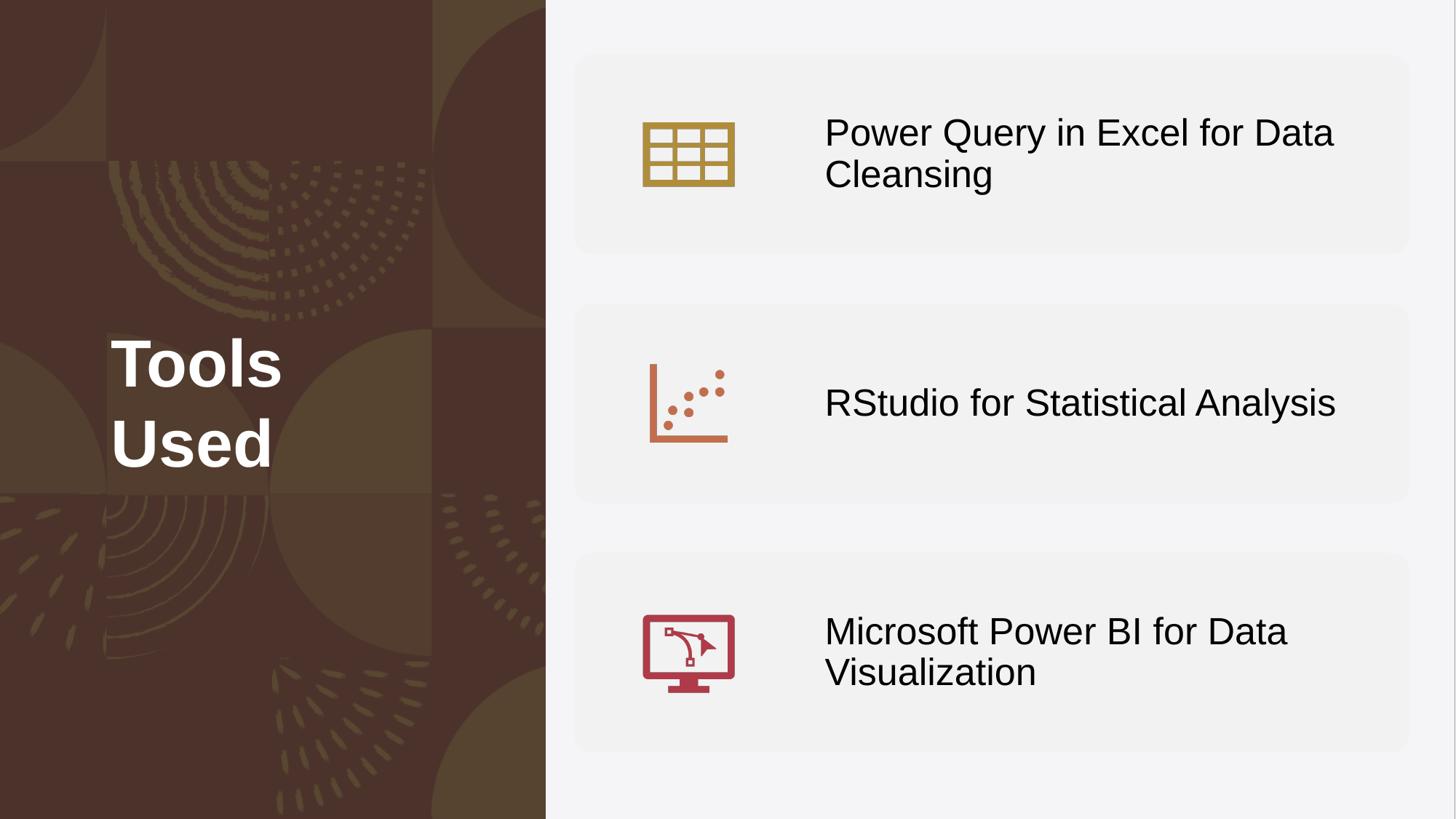

Power Query in Excel for Data Cleansing
RStudio for Statistical Analysis
Microsoft Power BI for Data Visualization
# Tools Used